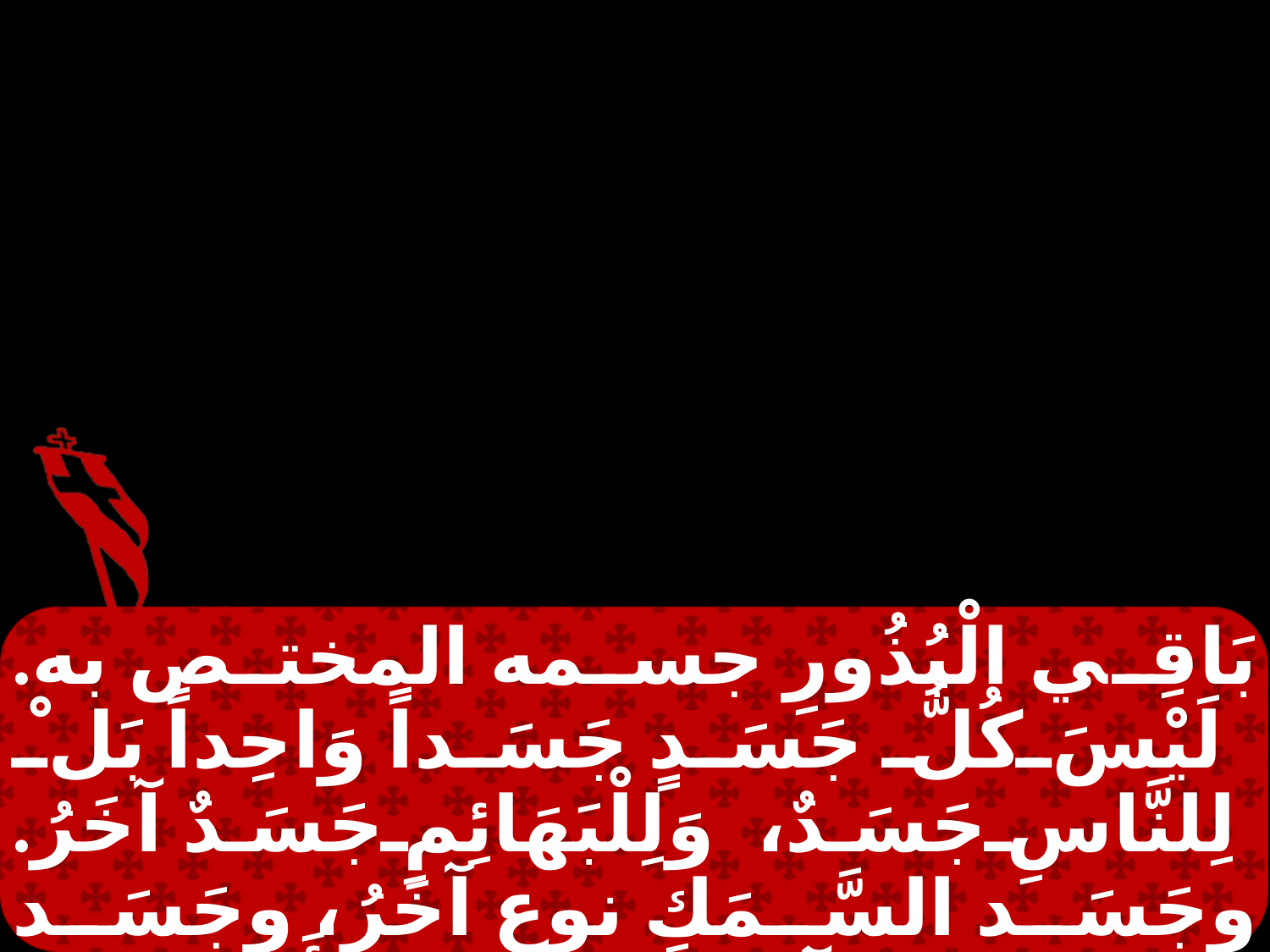

بَاقِي الْبُذُورِ جسمه المختص به. لَيْسَ كُلُّ جَسَدٍ جَسَداً وَاحِداً بَلْ لِلنَّاسِ جَسَدٌ، وَلِلْبَهَائِمِ جَسَدٌ آخَرُ. وجَسَد السَّمَكِ نوع آخَرُ، وجَسَد الطيور نوع آخَرُ. وَمِنْ الأَجْسَاد أجساد سَمَاوِيَّةٌ، وَأَجْسَاد أَرْضِيَّةٌ.